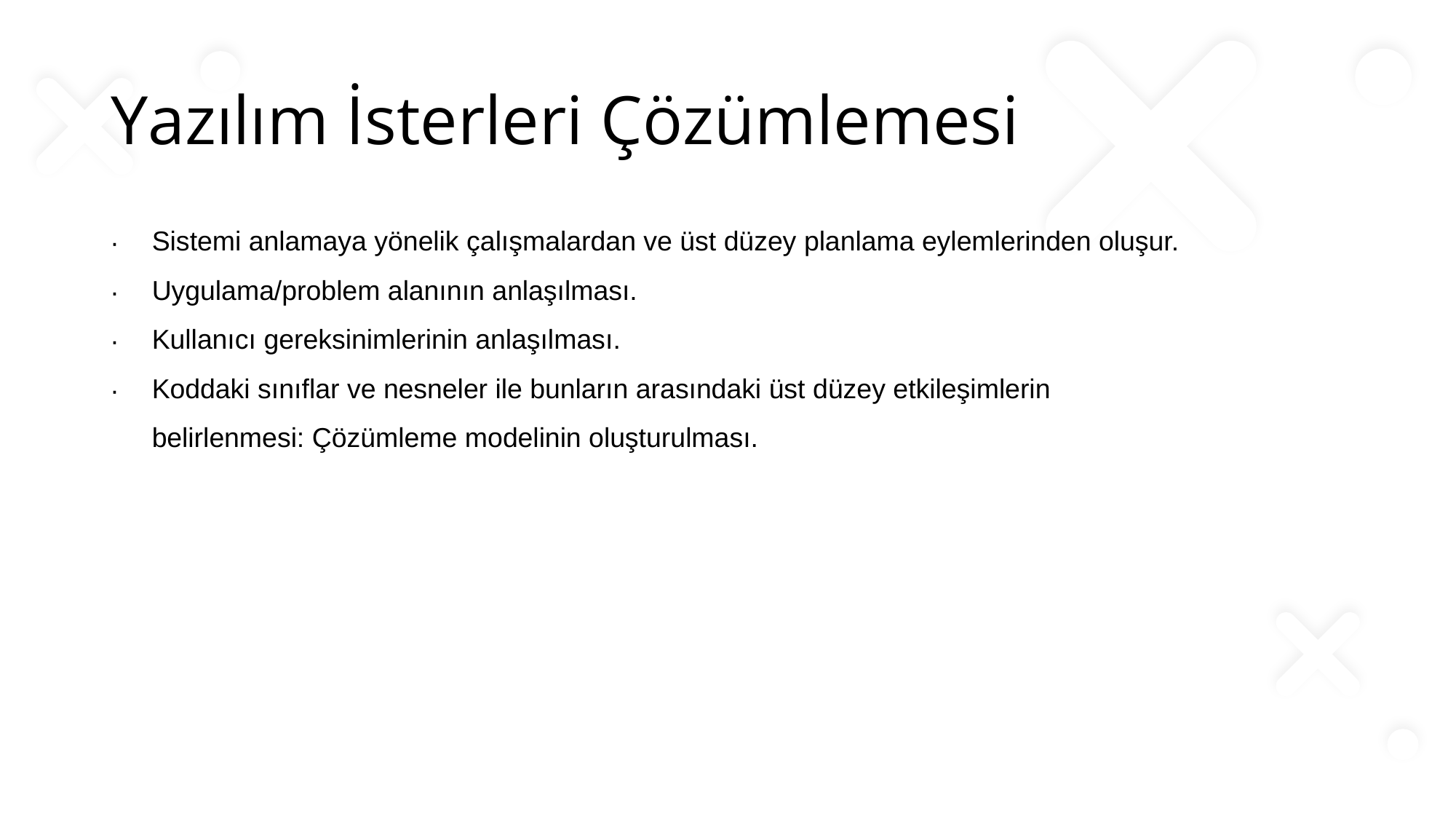

# Yazılım İsterleri Çözümlemesi
Sistemi anlamaya yönelik çalışmalardan ve üst düzey planlama eylemlerinden oluşur.
Uygulama/problem alanının anlaşılması.
Kullanıcı gereksinimlerinin anlaşılması.
Koddaki sınıflar ve nesneler ile bunların arasındaki üst düzey etkileşimlerin belirlenmesi: Çözümleme modelinin oluşturulması.